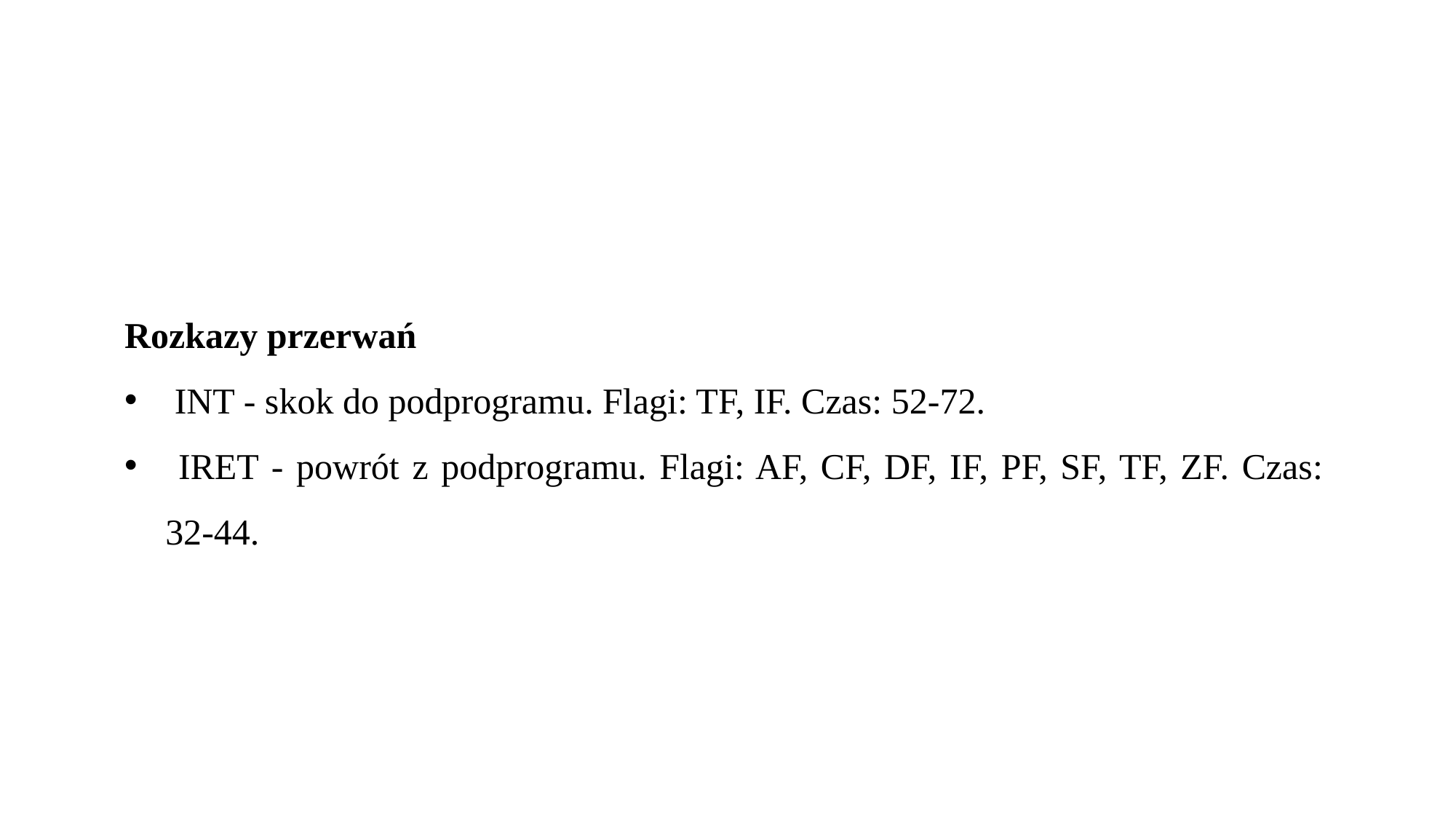

Rozkazy przerwań
 INT - skok do podprogramu. Flagi: TF, IF. Czas: 52-72.
 IRET - powrót z podprogramu. Flagi: AF, CF, DF, IF, PF, SF, TF, ZF. Czas: 32-44.